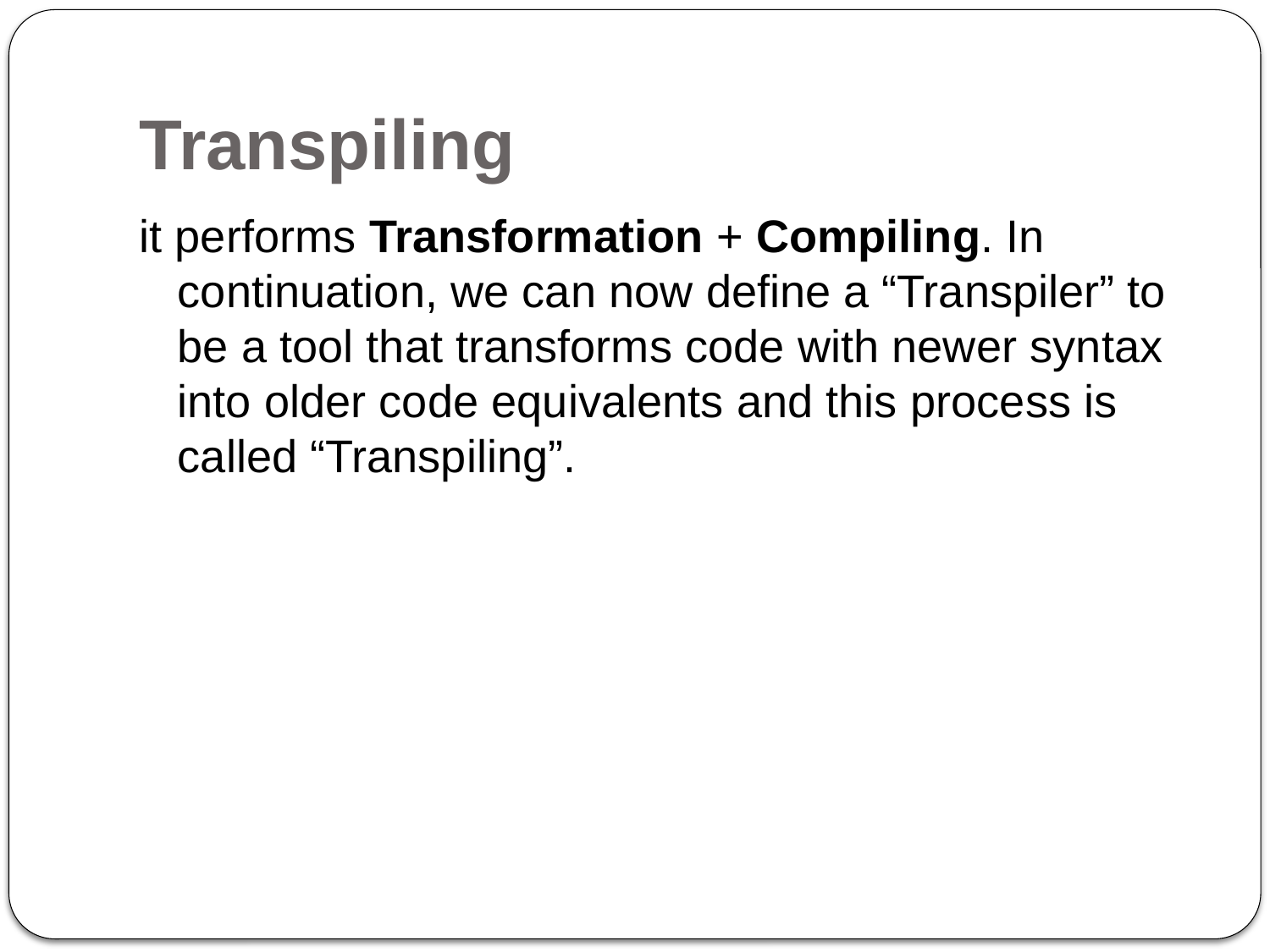

# Transpiling
it performs Transformation + Compiling. In continuation, we can now define a “Transpiler” to be a tool that transforms code with newer syntax into older code equivalents and this process is called “Transpiling”.